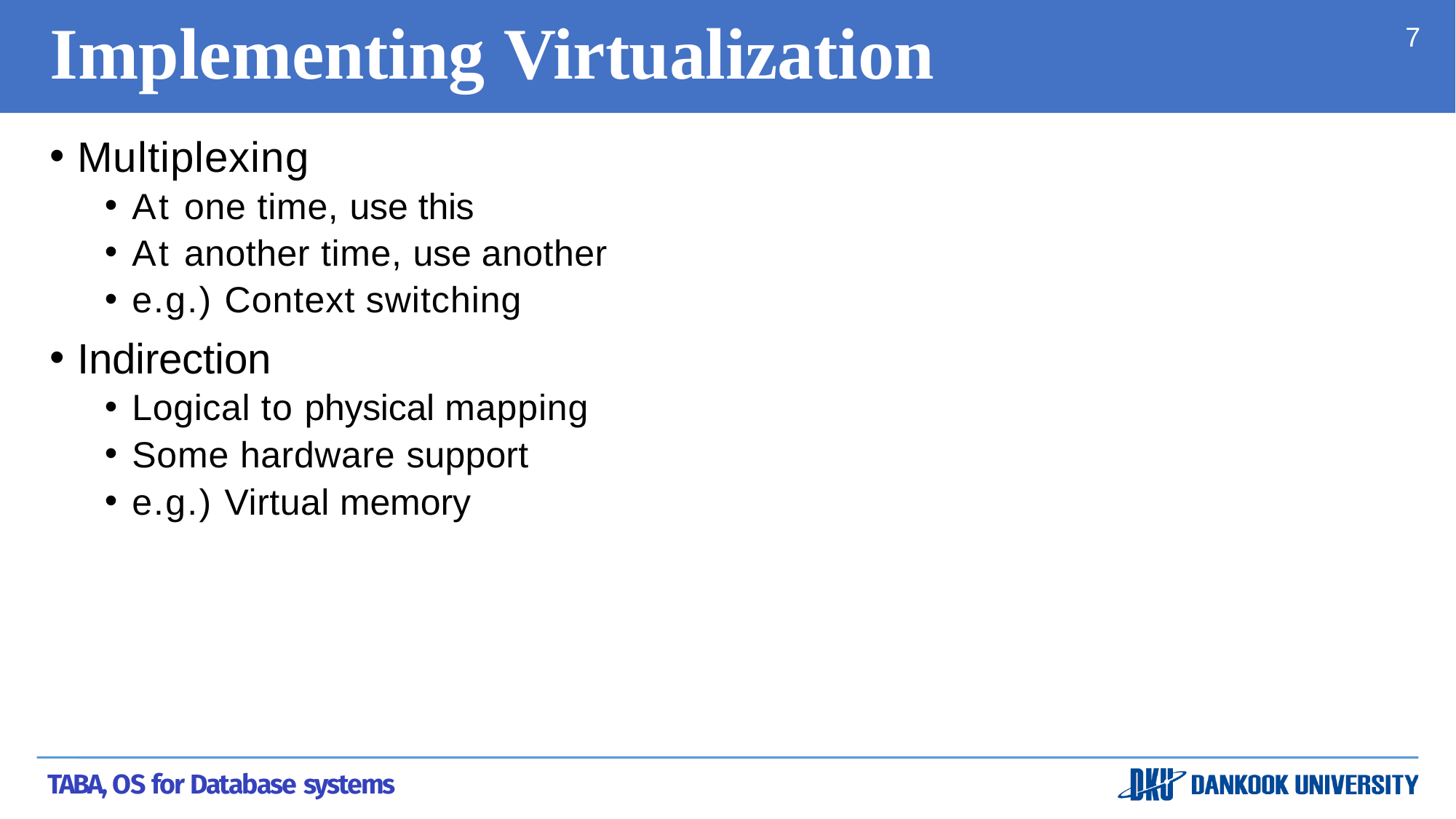

# Implementing Virtualization
7
Multiplexing
At one time, use this
At another time, use another
e.g.) Context switching
Indirection
Logical to physical mapping
Some hardware support
e.g.) Virtual memory
TABA, OS for Database systems